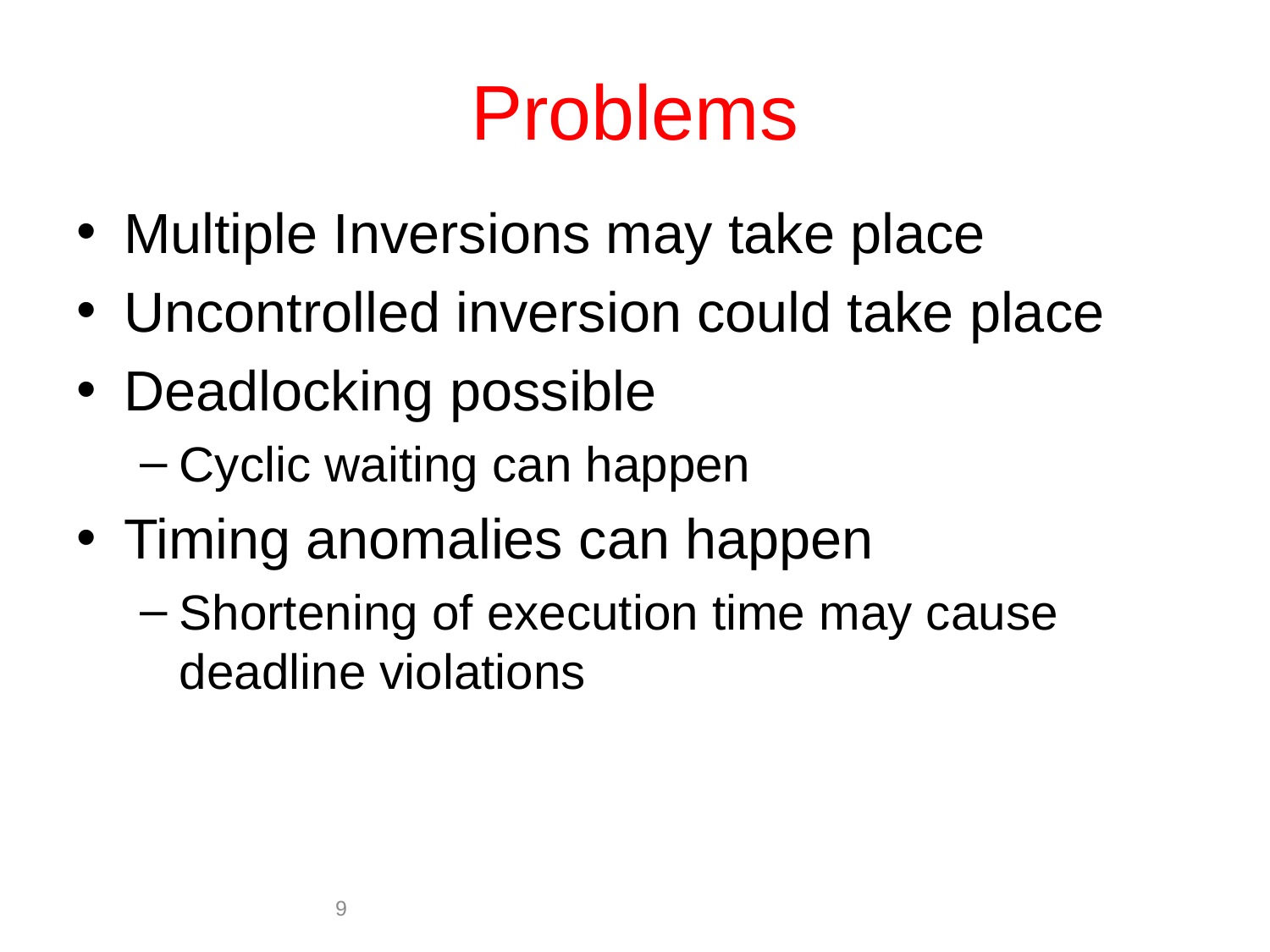

# Problems
Multiple Inversions may take place
Uncontrolled inversion could take place
Deadlocking possible
Cyclic waiting can happen
Timing anomalies can happen
Shortening of execution time may cause deadline violations
9